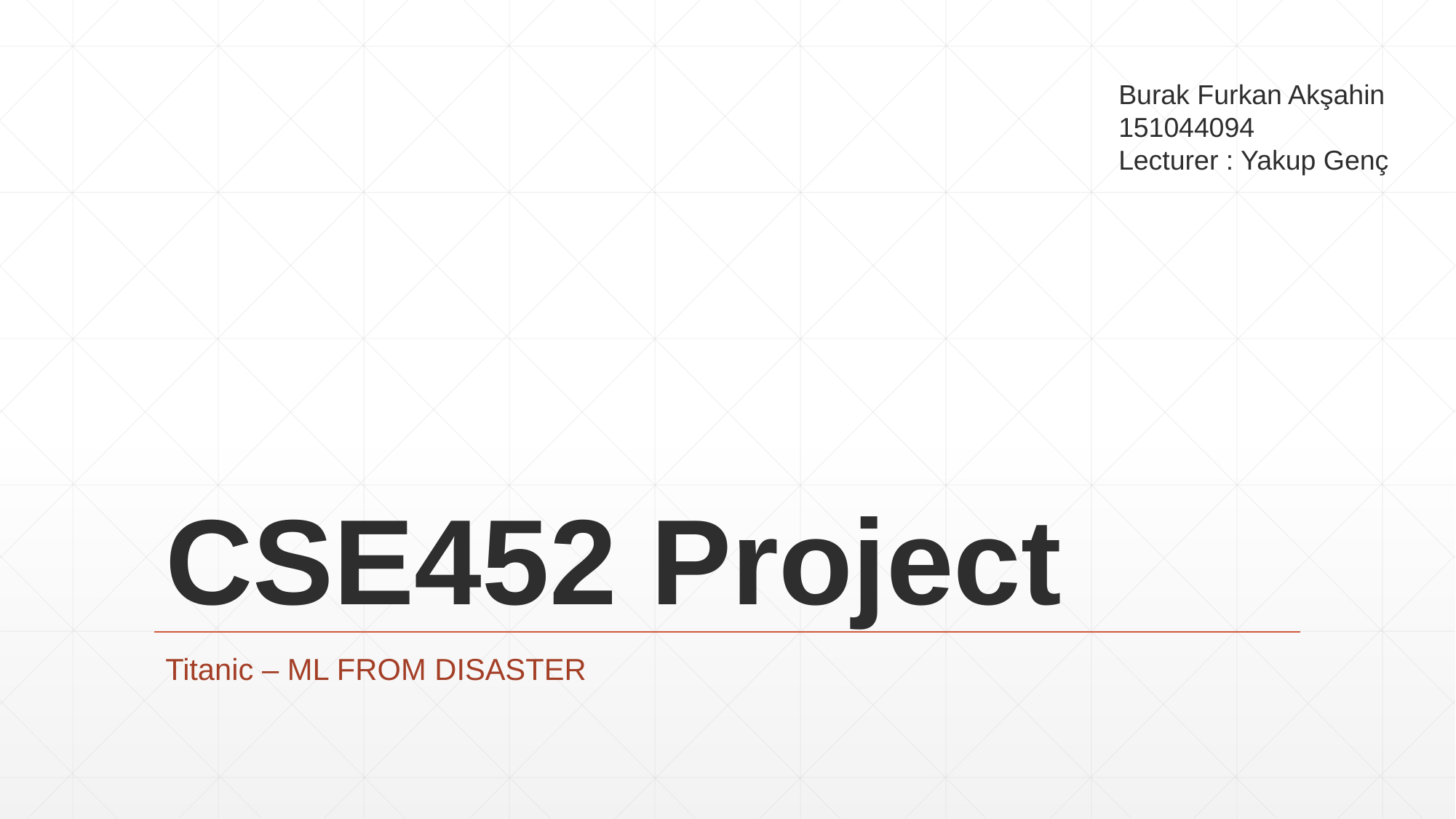

Burak Furkan Akşahin
151044094
Lecturer : Yakup Genç
# CSE452 Project
Titanic – ML FROM DISASTER